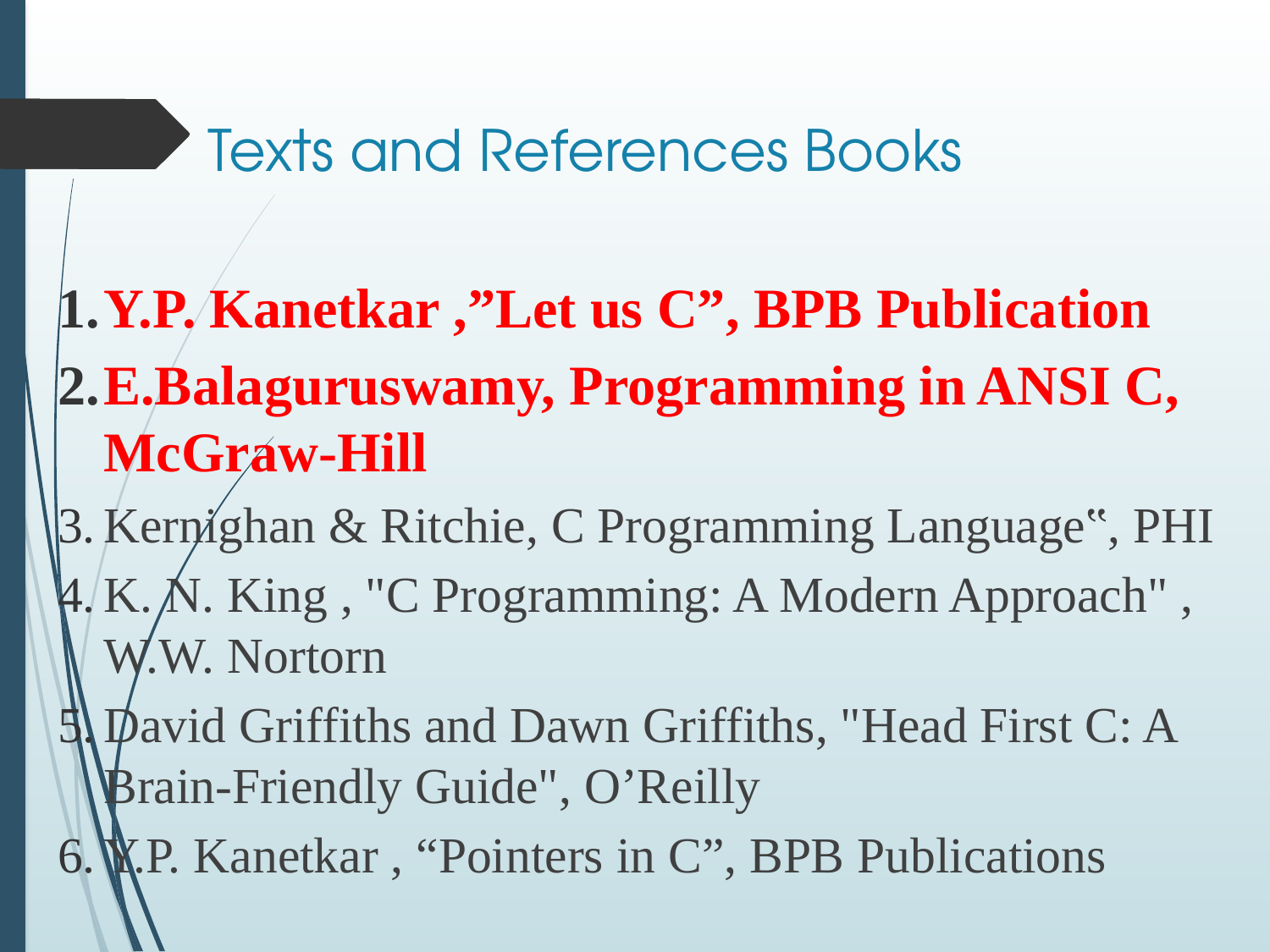

# Texts and References Books

Y.P. Kanetkar ,”Let us C”, BPB Publication
E.Balaguruswamy, Programming in ANSI C, McGraw-Hill
Kernighan & Ritchie, C Programming Language‟, PHI
K. N. King , "C Programming: A Modern Approach" , W.W. Nortorn
David Griffiths and Dawn Griffiths, "Head First C: A Brain-Friendly Guide", O’Reilly
Y.P. Kanetkar , “Pointers in C”, BPB Publications